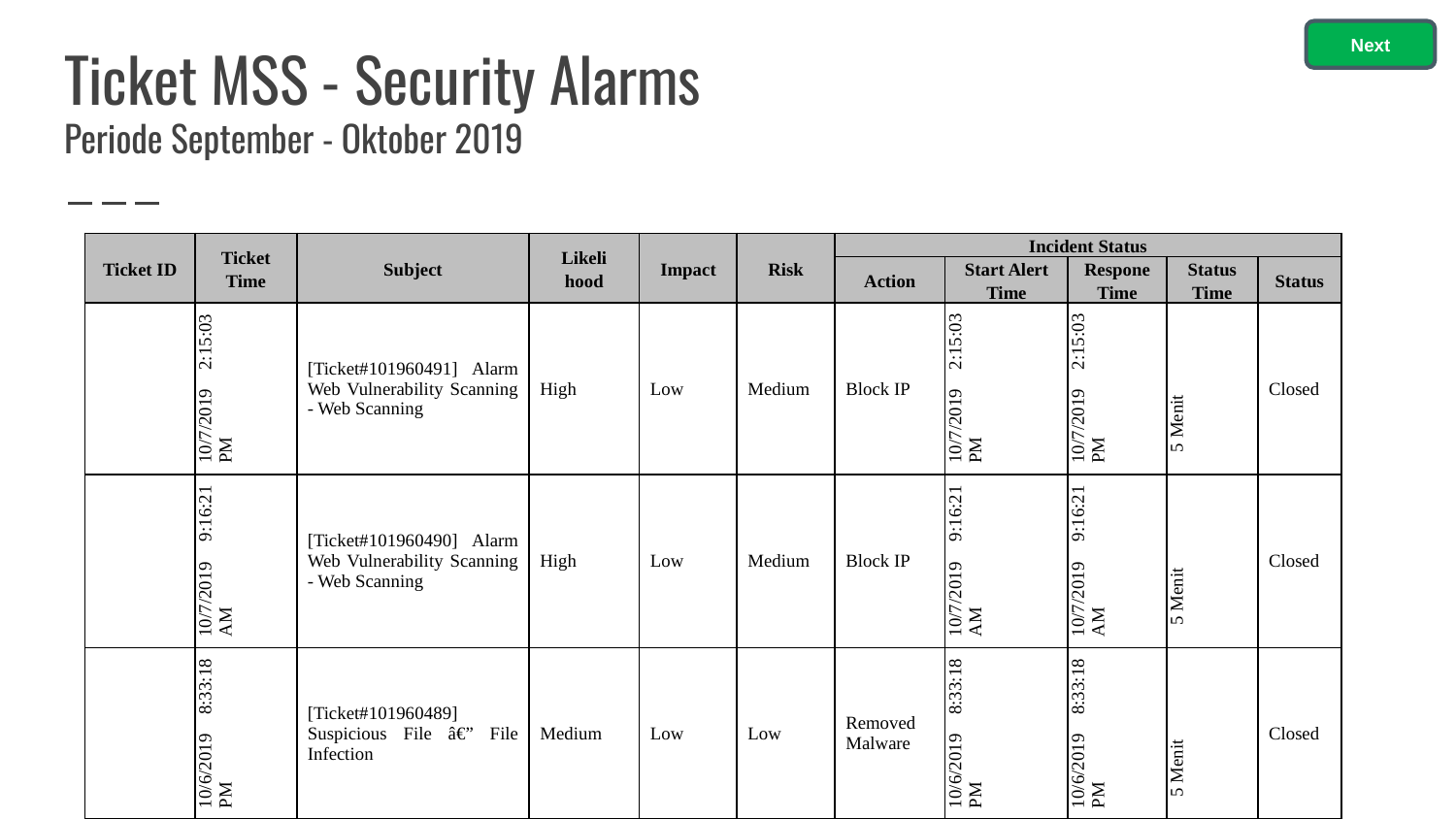

Next
# Ticket MSS - Security Alarms Periode September - Oktober 2019
| Ticket ID | Ticket Time | Subject | Likeli hood | Impact | Risk | Incident Status |  |  |  |  |
| --- | --- | --- | --- | --- | --- | --- | --- | --- | --- | --- |
|  |  |  |  |  |  | Action | Start Alert Time | Respone Time | Status Time | Status |
|  | 10/7/2019 2:15:03 PM | [Ticket#101960491] Alarm Web Vulnerability Scanning - Web Scanning | High | Low | Medium | Block IP | 10/7/2019 2:15:03 PM | 10/7/2019 2:15:03 PM | 5 Menit | Closed |
|  | 10/7/2019 9:16:21 AM | [Ticket#101960490] Alarm Web Vulnerability Scanning - Web Scanning | High | Low | Medium | Block IP | 10/7/2019 9:16:21 AM | 10/7/2019 9:16:21 AM | 5 Menit | Closed |
|  | 10/6/2019 8:33:18 PM | [Ticket#101960489] Suspicious File â€” File Infection | Medium | Low | Low | Removed Malware | 10/6/2019 8:33:18 PM | 10/6/2019 8:33:18 PM | 5 Menit | Closed |
|  | 10/6/2019 7:01:19 AM | [Ticket#101960488] Alarm Web Vulnerability Scanning - Web Scanning | High | Low | Medium | Block IP | 10/6/2019 7:01:19 AM | 10/6/2019 7:01:19 AM | 5 Menit | Closed |
|  | 10/5/2019 3:40:34 PM | [Ticket#101960487] Alarm Unaothorized Access - Suspicious Access | Medium | Low | Low | Block IP | 10/5/2019 3:40:34 PM | 10/5/2019 3:40:34 PM | 5 Menit | Closed |
|  | 10/4/2019 4:05:32 PM | [Ticket#101960486] Alarm Web Vulnerability Scanning - Web Scanning | High | Low | Medium | Block IP | 10/4/2019 4:05:32 PM | 10/4/2019 4:05:32 PM | 5 Menit | Closed |